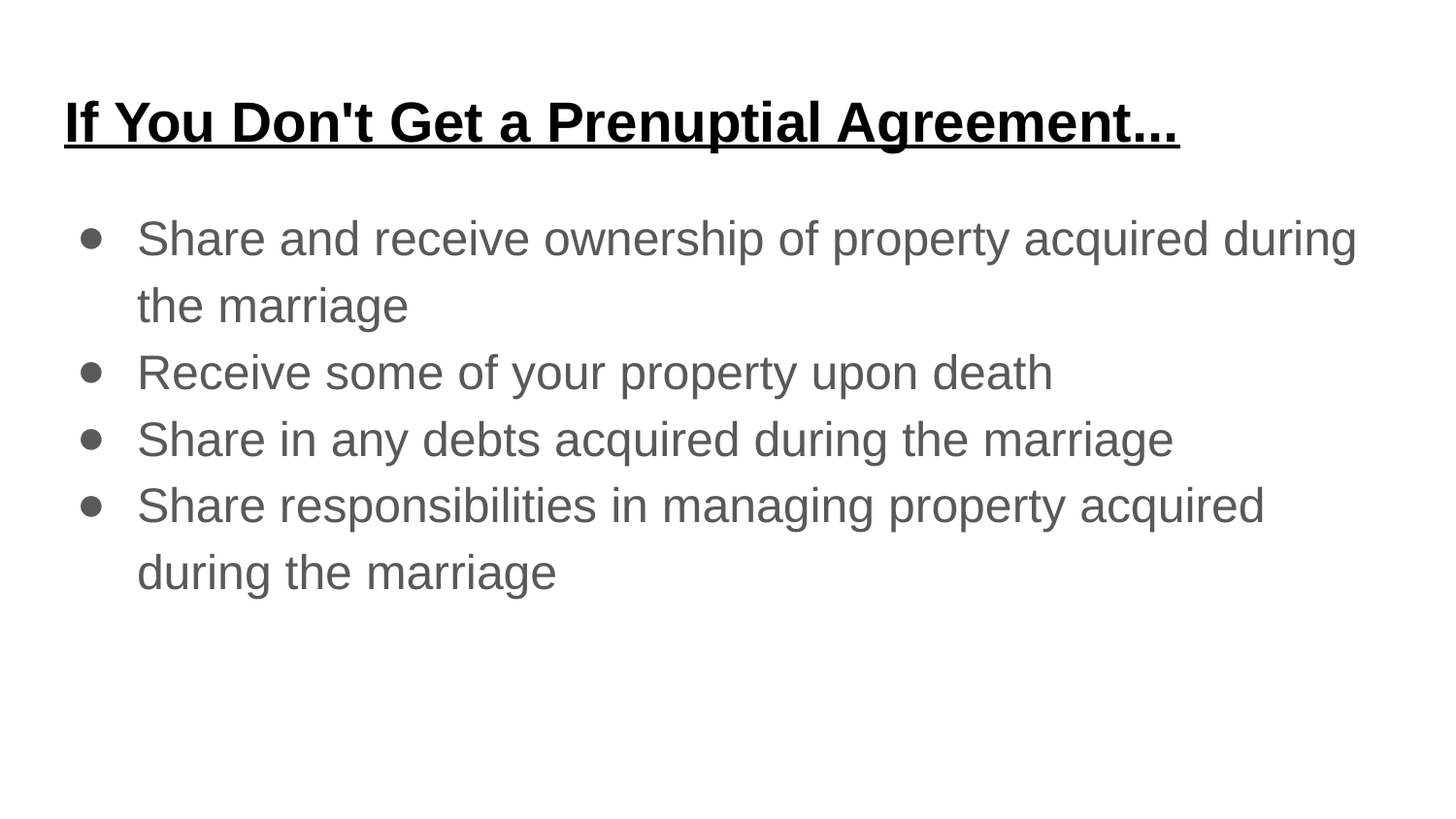

# If You Don't Get a Prenuptial Agreement...
Share and receive ownership of property acquired during the marriage
Receive some of your property upon death
Share in any debts acquired during the marriage
Share responsibilities in managing property acquired during the marriage